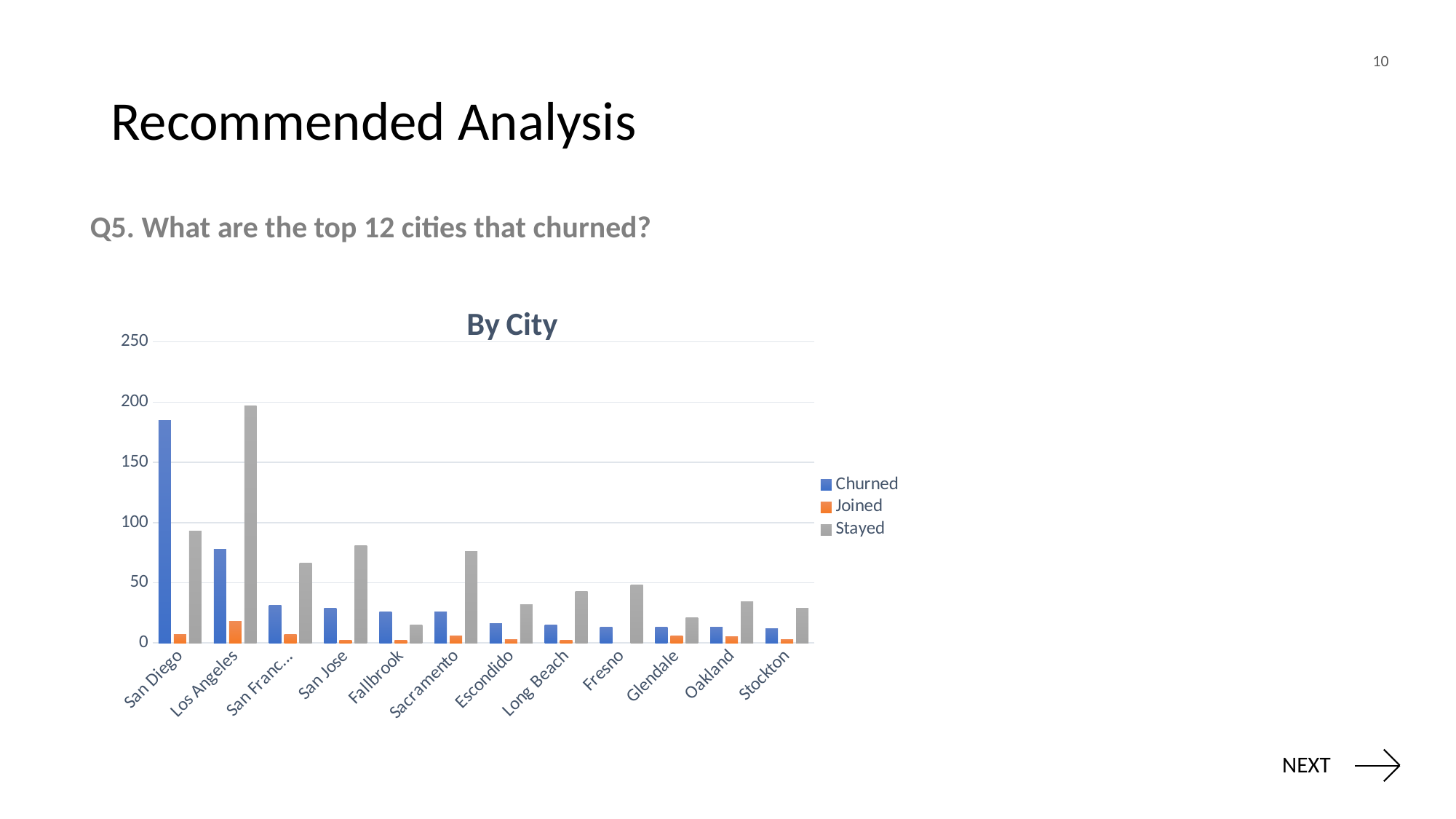

10
# Recommended Analysis
Q5. What are the top 12 cities that churned?

### Chart: By City

| Category | Churned | Joined | Stayed |
|---|---|---|---|
| San Diego | 185.0 | 7.0 | 93.0 |
| Los Angeles | 78.0 | 18.0 | 197.0 |
| San Francisco | 31.0 | 7.0 | 66.0 |
| San Jose | 29.0 | 2.0 | 81.0 |
| Fallbrook | 26.0 | 2.0 | 15.0 |
| Sacramento | 26.0 | 6.0 | 76.0 |
| Escondido | 16.0 | 3.0 | 32.0 |
| Long Beach | 15.0 | 2.0 | 43.0 |
| Fresno | 13.0 | None | 48.0 |
| Glendale | 13.0 | 6.0 | 21.0 |
| Oakland | 13.0 | 5.0 | 34.0 |
| Stockton | 12.0 | 3.0 | 29.0 |